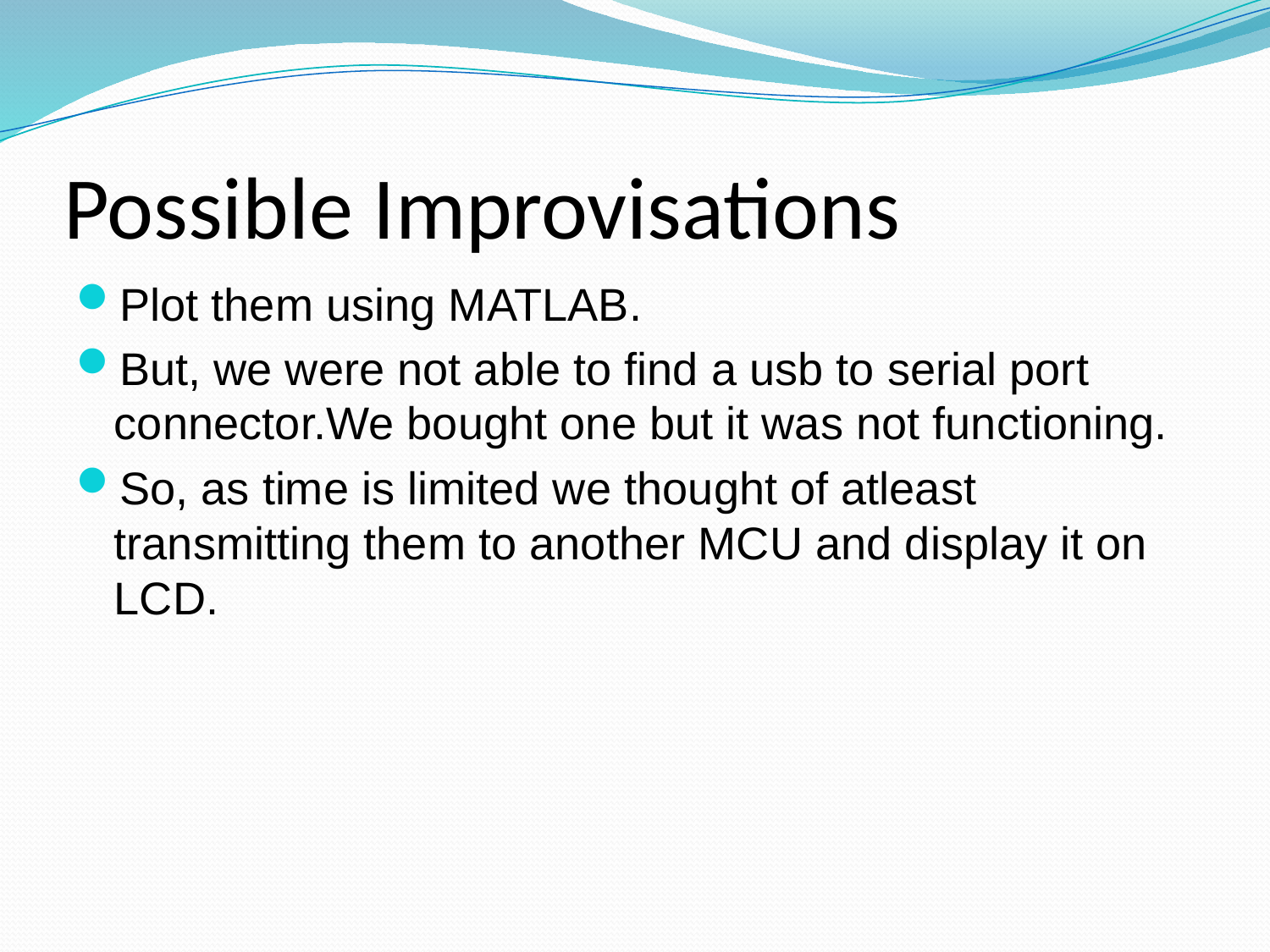

# Possible Improvisations
Plot them using MATLAB.
But, we were not able to find a usb to serial port connector.We bought one but it was not functioning.
So, as time is limited we thought of atleast transmitting them to another MCU and display it on LCD.